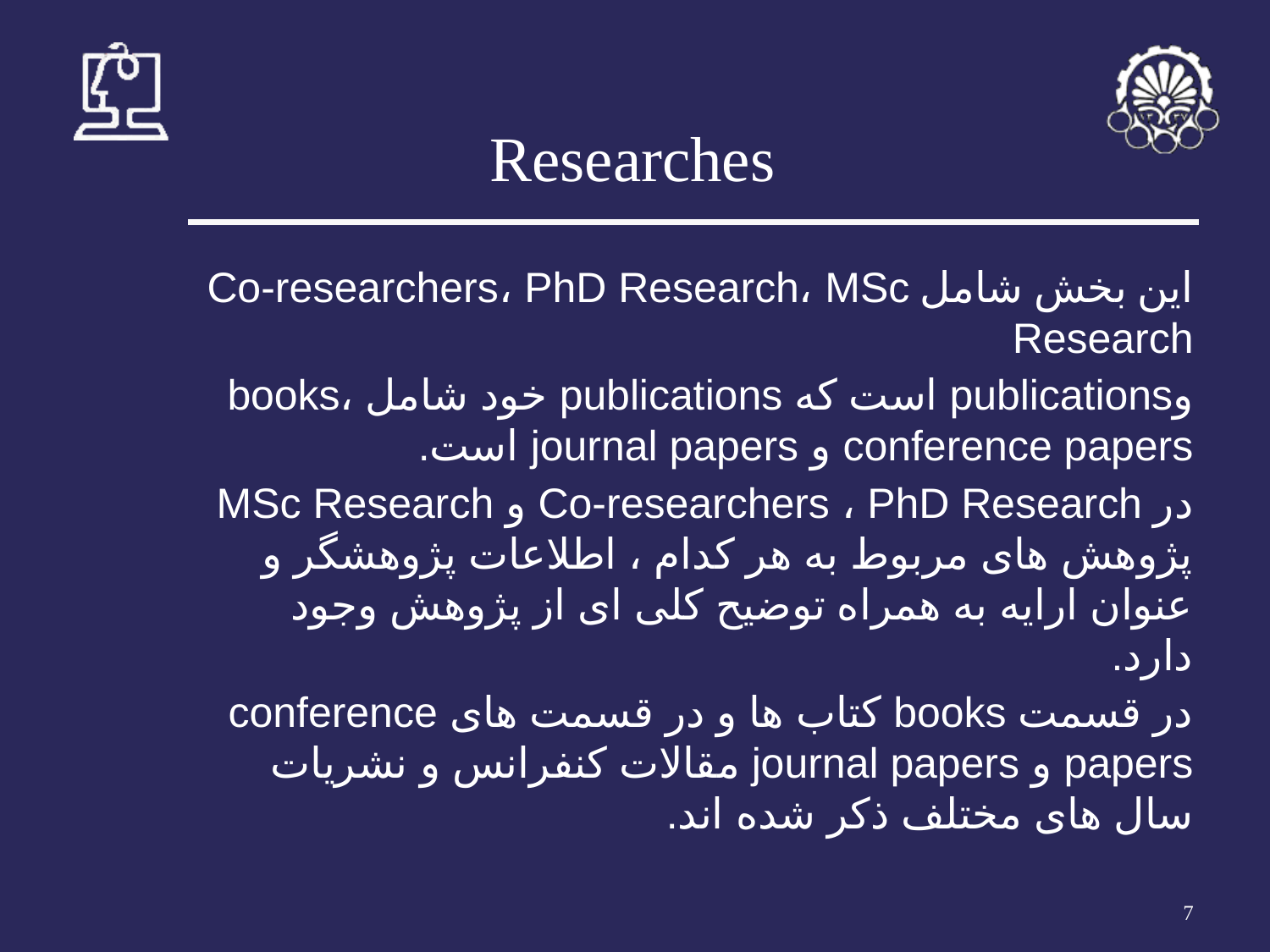

# Researches
این بخش شامل Co-researchers، PhD Research، MSc Research
وpublications است که publications خود شامل books، conference papers و journal papers است.
در Co-researchers ، PhD Research و MSc Research پژوهش های مربوط به هر کدام ، اطلاعات پژوهشگر و عنوان ارایه به همراه توضیح کلی ای از پژوهش وجود دارد.
در قسمت books کتاب ها و در قسمت های conference papers و journal papers مقالات کنفرانس و نشریات سال های مختلف ذکر شده اند.
7